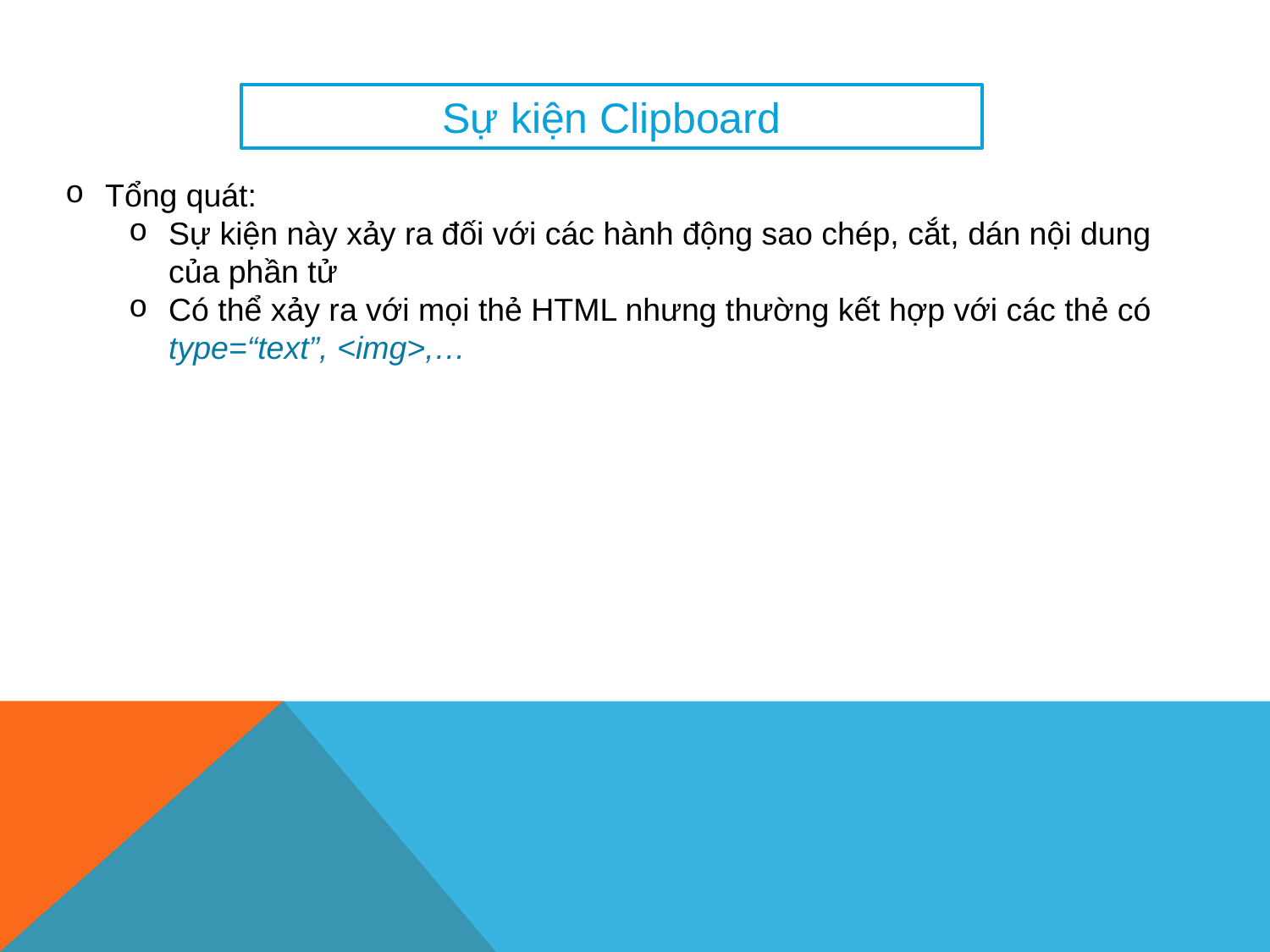

Sự kiện Clipboard
Tổng quát:
Sự kiện này xảy ra đối với các hành động sao chép, cắt, dán nội dung của phần tử
Có thể xảy ra với mọi thẻ HTML nhưng thường kết hợp với các thẻ có type=“text”, <img>,…